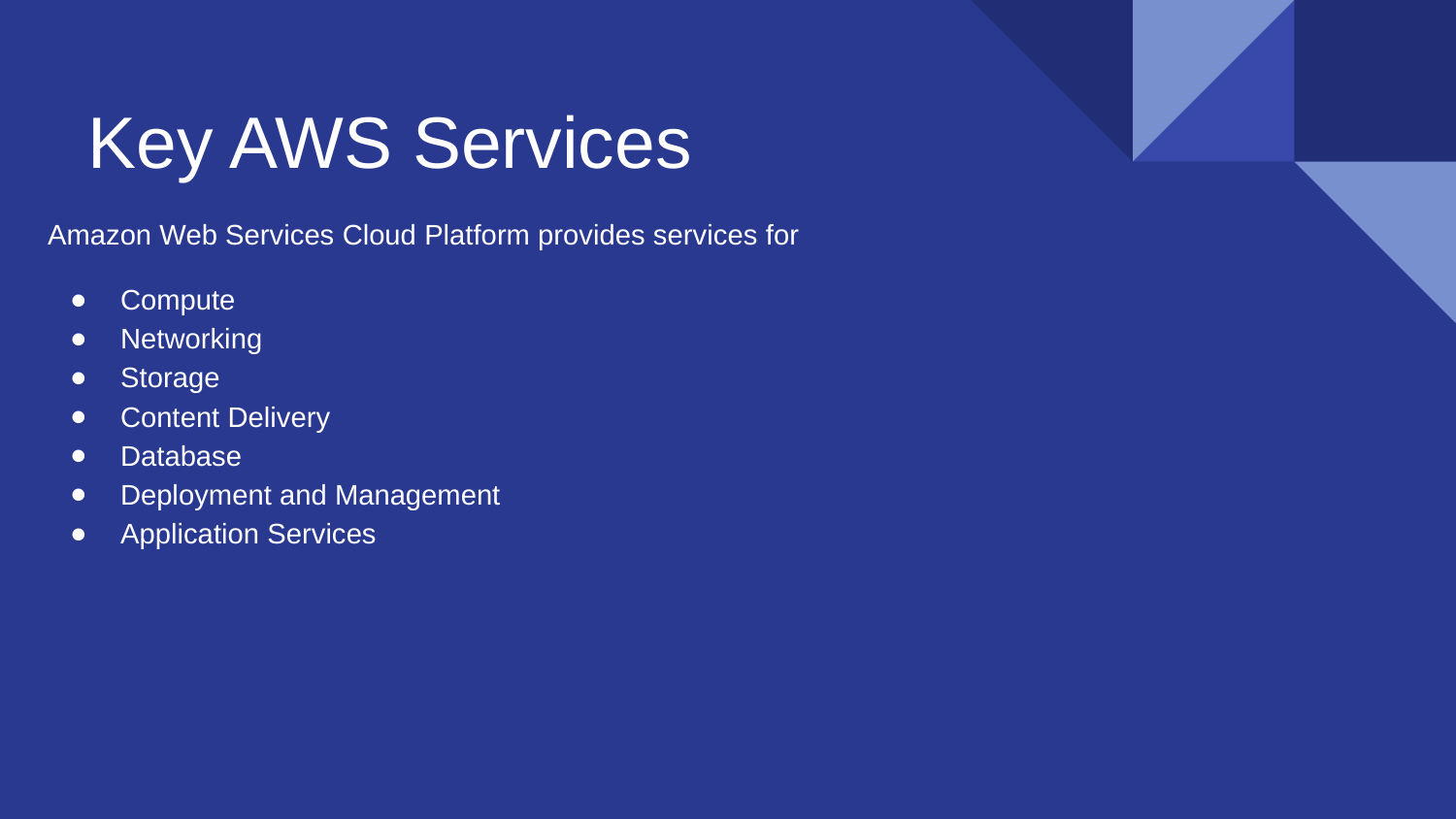

# Key AWS Services
Amazon Web Services Cloud Platform provides services for
Compute
Networking
Storage
Content Delivery
Database
Deployment and Management
Application Services